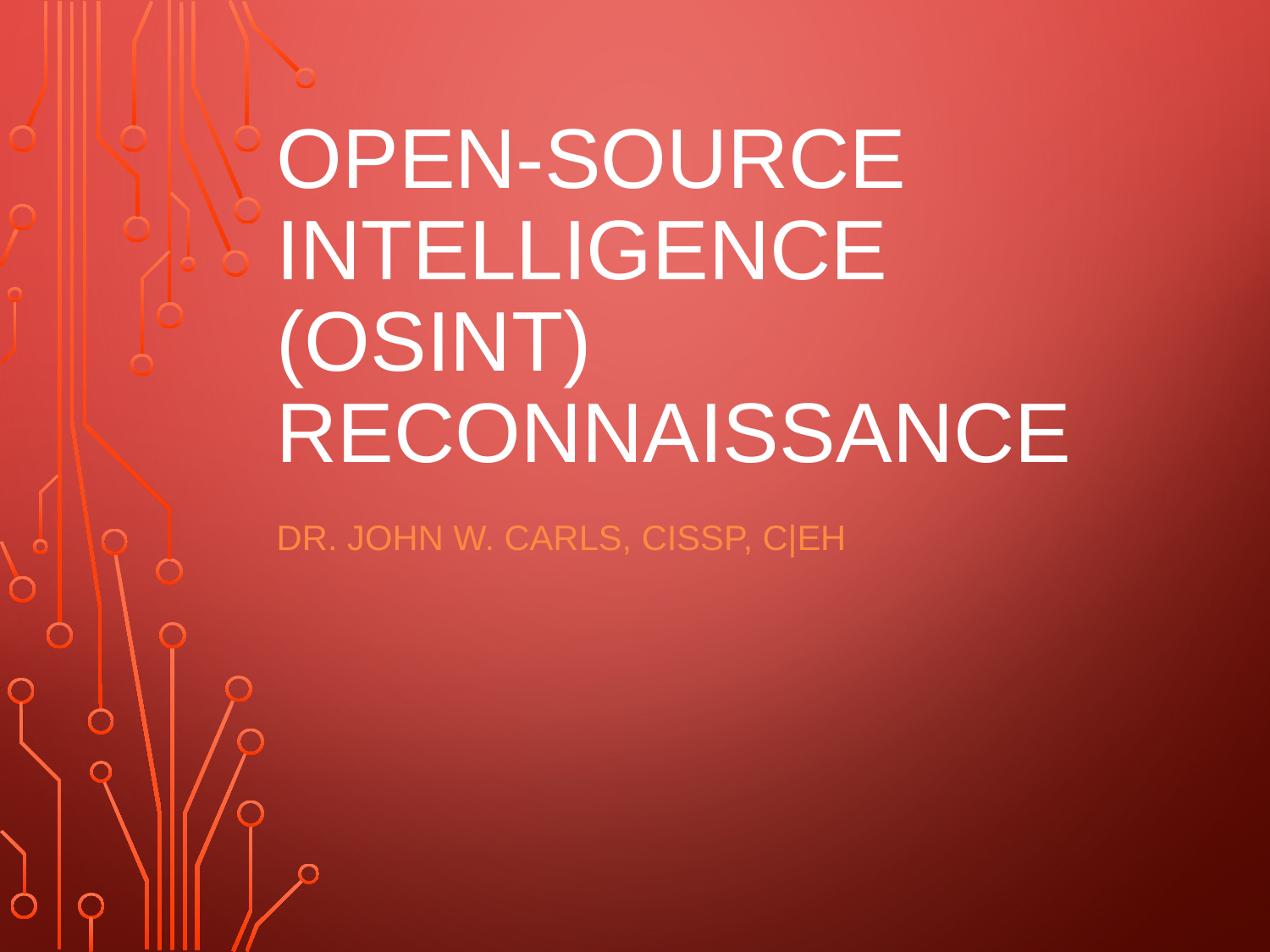

# Open-Source Intelligence (OSINT) Reconnaissance
Dr. John W. Carls, CISSP, C|EH